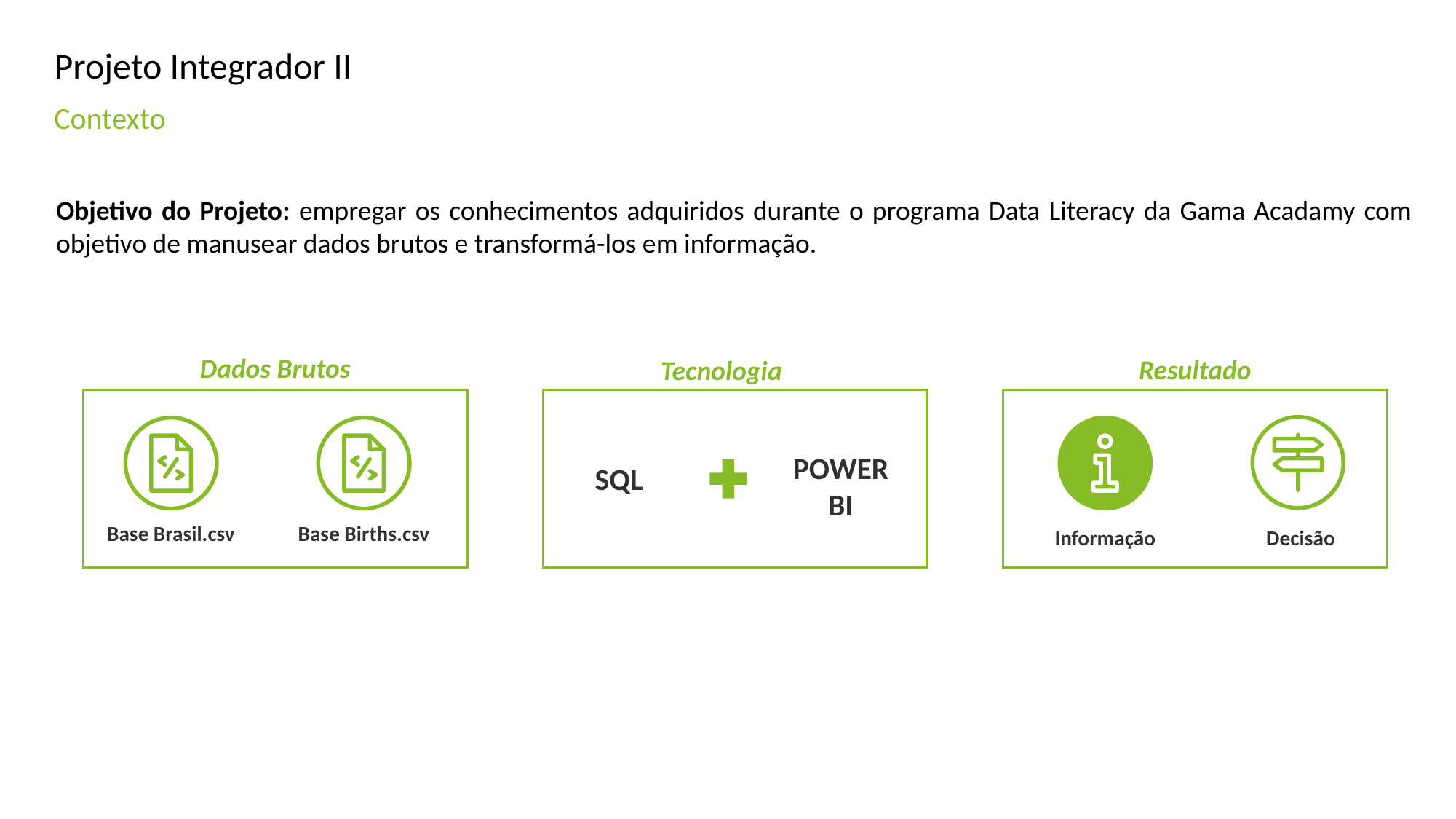

Projeto Integrador II
Contexto
1
Objetivo do Projeto: empregar os conhecimentos adquiridos durante o programa Data Literacy da Gama Acadamy com objetivo de manusear dados brutos e transformá-los em informação.

Dados Brutos
Resultado
Tecnologia

Base Brasil.csv

Base Births.csv
POWER BI

SQL
Informação
Decisão